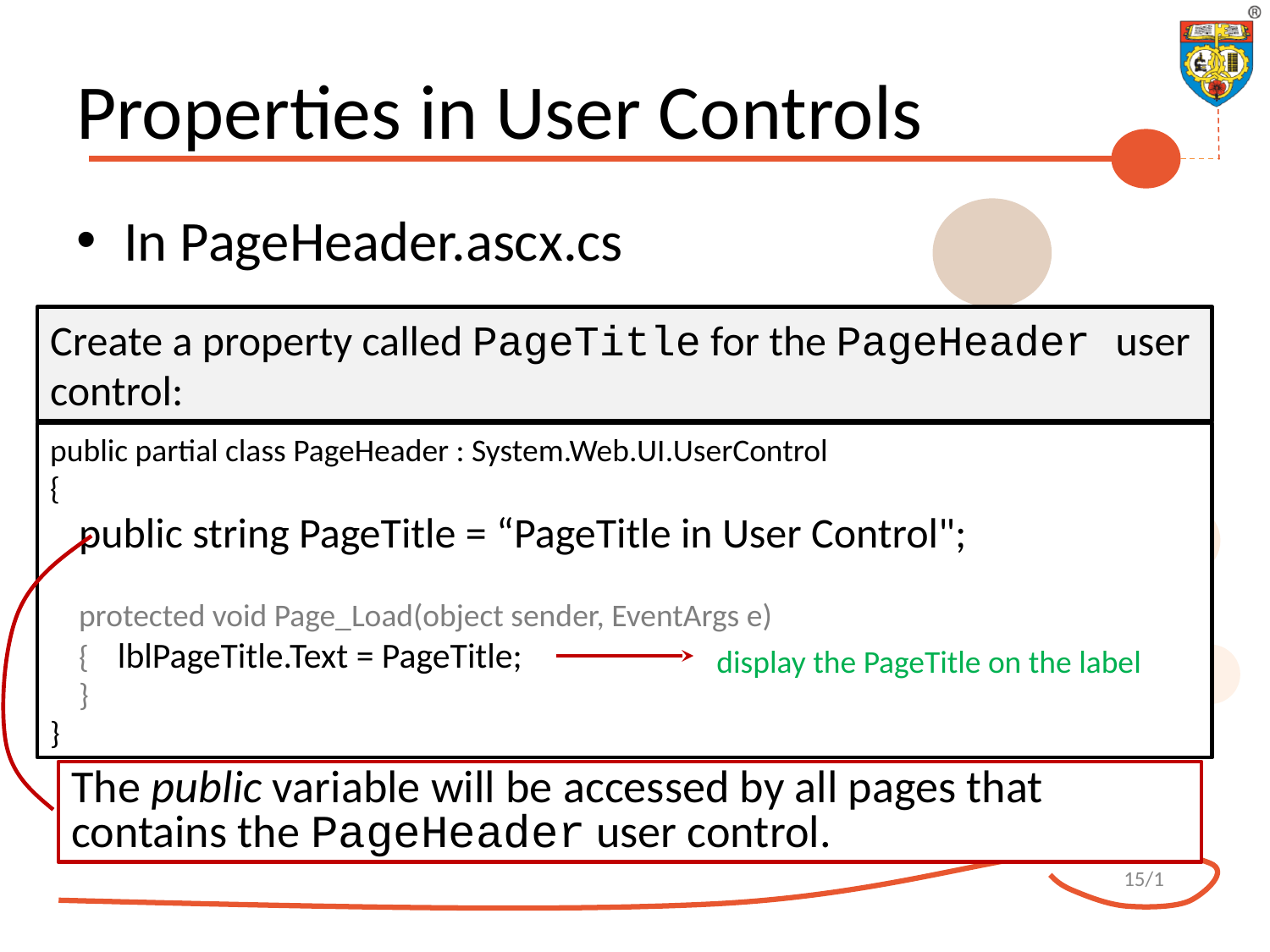

# Properties in User Controls
In PageHeader.ascx.cs
Create a property called PageTitle for the PageHeader user control:
public partial class PageHeader : System.Web.UI.UserControl
{
    public string PageTitle = “PageTitle in User Control";

    protected void Page_Load(object sender, EventArgs e)
    {    lblPageTitle.Text = PageTitle;
    }
}

display the PageTitle on the label
The public variable will be accessed by all pages that contains the PageHeader user control.